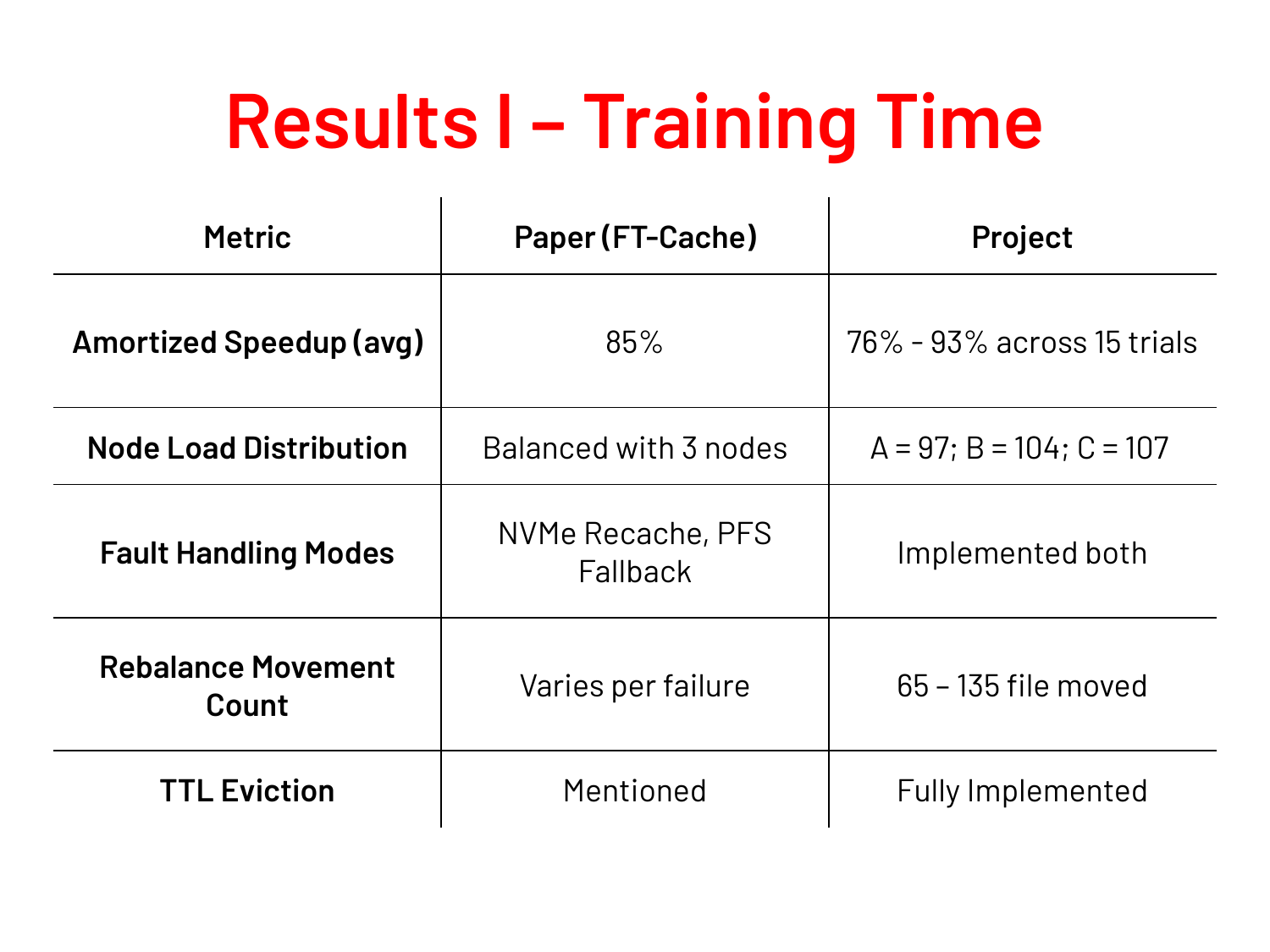

# Results I – Training Time
| Metric | Paper (FT-Cache) | Project |
| --- | --- | --- |
| Amortized Speedup (avg) | 85% | 76% - 93% across 15 trials |
| Node Load Distribution | Balanced with 3 nodes | A = 97; B = 104; C = 107 |
| Fault Handling Modes | NVMe Recache, PFS Fallback | Implemented both |
| Rebalance Movement Count | Varies per failure | 65 – 135 file moved |
| TTL Eviction | Mentioned | Fully Implemented |